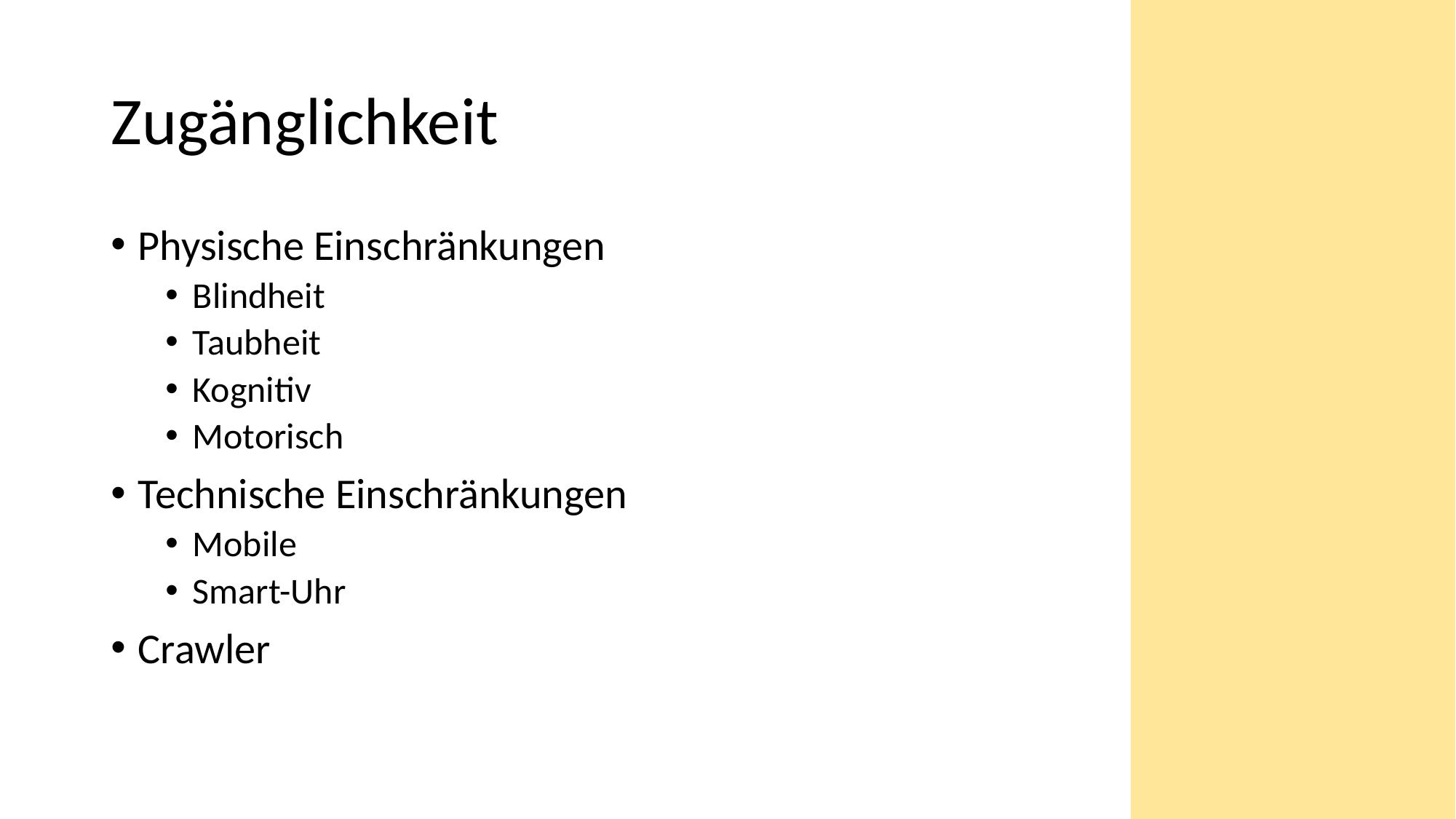

# Zugänglichkeit
Physische Einschränkungen
Blindheit
Taubheit
Kognitiv
Motorisch
Technische Einschränkungen
Mobile
Smart-Uhr
Crawler